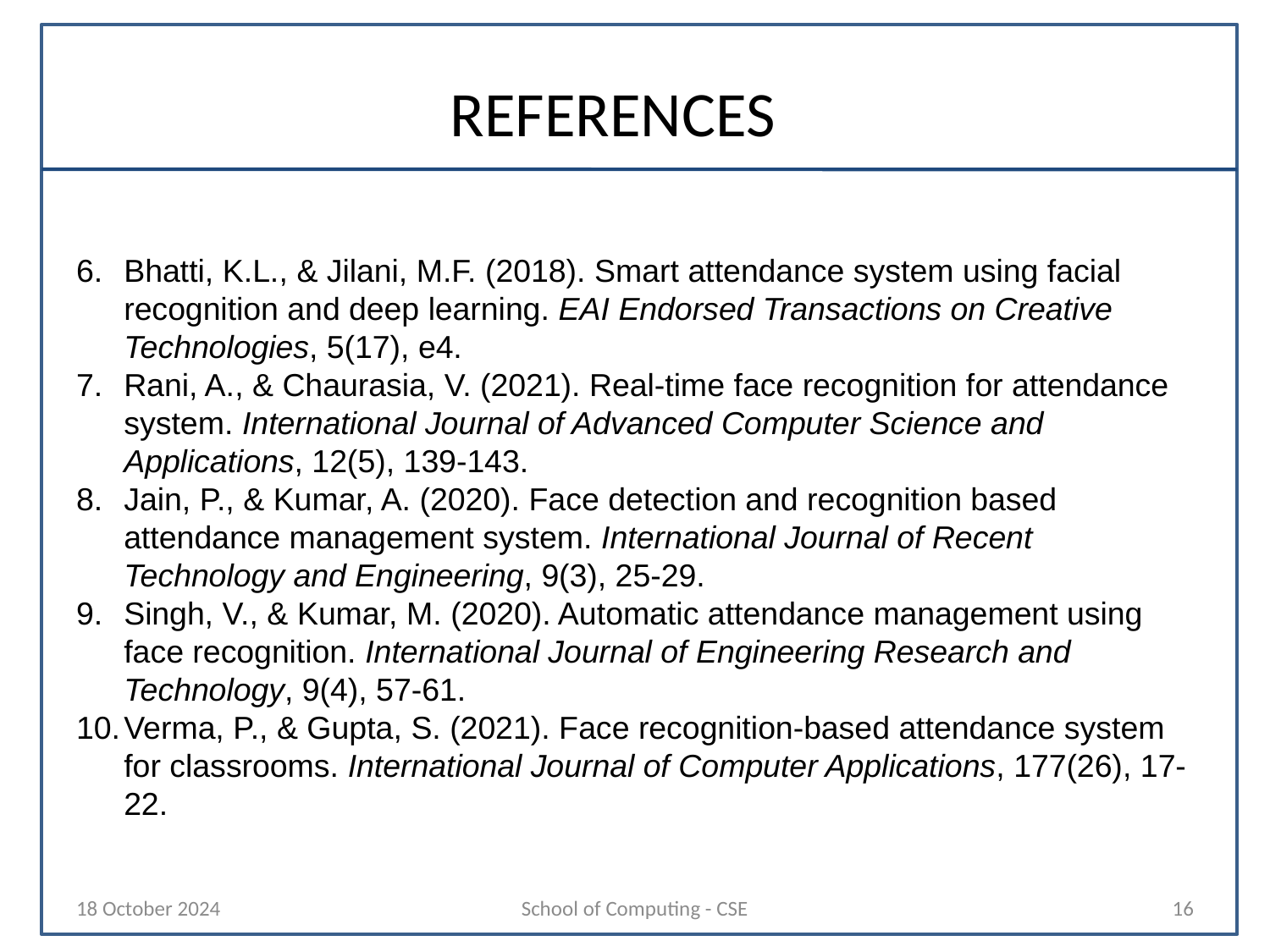

# REFERENCES
Bhatti, K.L., & Jilani, M.F. (2018). Smart attendance system using facial recognition and deep learning. EAI Endorsed Transactions on Creative Technologies, 5(17), e4.
Rani, A., & Chaurasia, V. (2021). Real-time face recognition for attendance system. International Journal of Advanced Computer Science and Applications, 12(5), 139-143.
Jain, P., & Kumar, A. (2020). Face detection and recognition based attendance management system. International Journal of Recent Technology and Engineering, 9(3), 25-29.
Singh, V., & Kumar, M. (2020). Automatic attendance management using face recognition. International Journal of Engineering Research and Technology, 9(4), 57-61.
Verma, P., & Gupta, S. (2021). Face recognition-based attendance system for classrooms. International Journal of Computer Applications, 177(26), 17-22.
18 October 2024
School of Computing - CSE
16